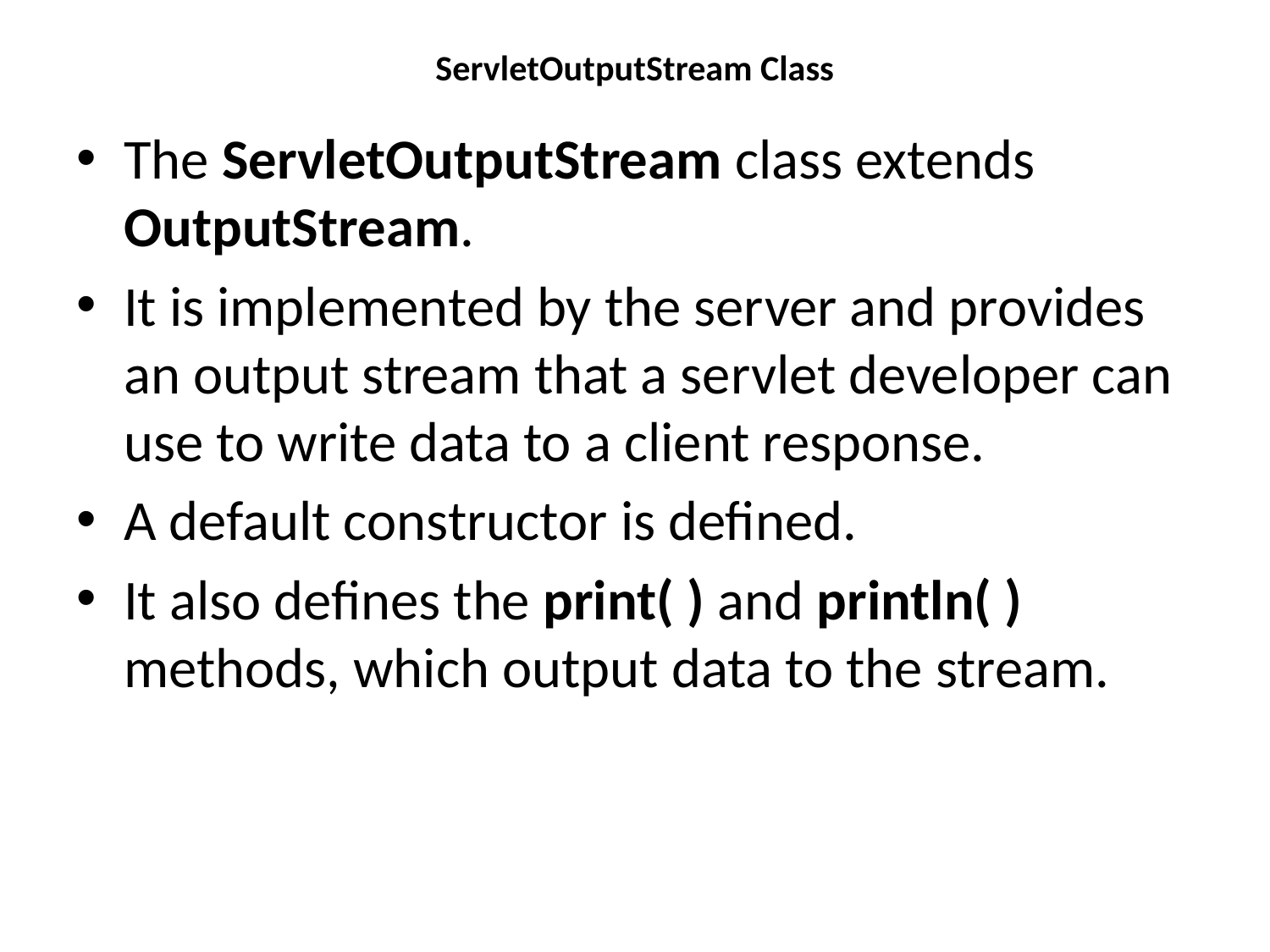

# ServletOutputStream Class
The ServletOutputStream class extends OutputStream.
It is implemented by the server and provides an output stream that a servlet developer can use to write data to a client response.
A default constructor is defined.
It also defines the print( ) and println( ) methods, which output data to the stream.